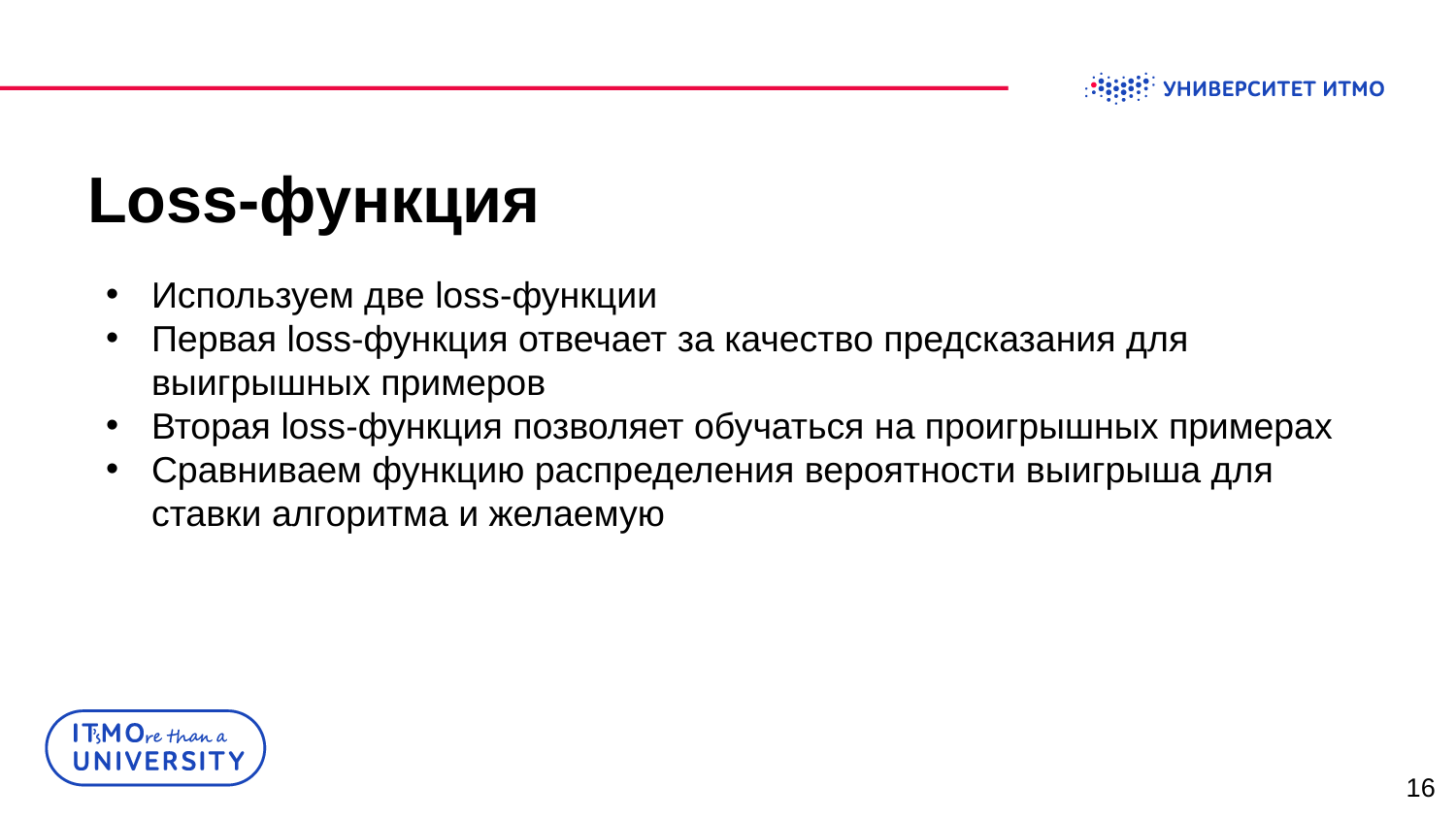

# Loss-функция
Используем две loss-функции
Первая loss-функция отвечает за качество предсказания для выигрышных примеров
Вторая loss-функция позволяет обучаться на проигрышных примерах
Сравниваем функцию распределения вероятности выигрыша для ставки алгоритма и желаемую
16